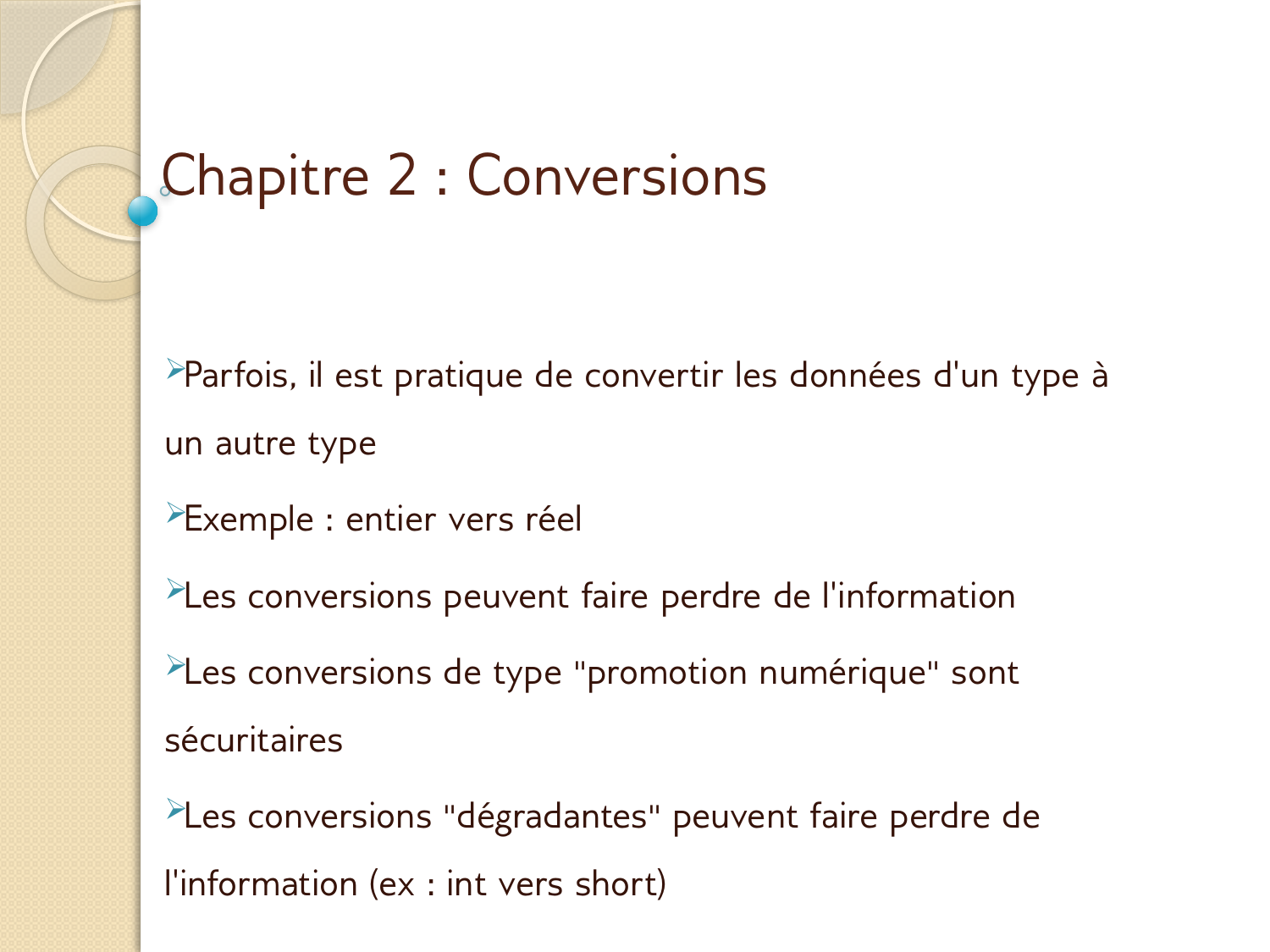

# Chapitre 2 : Conversions
Parfois, il est pratique de convertir les données d'un type à un autre type
Exemple : entier vers réel
Les conversions peuvent faire perdre de l'information
Les conversions de type "promotion numérique" sont sécuritaires
Les conversions "dégradantes" peuvent faire perdre de l'information (ex : int vers short)